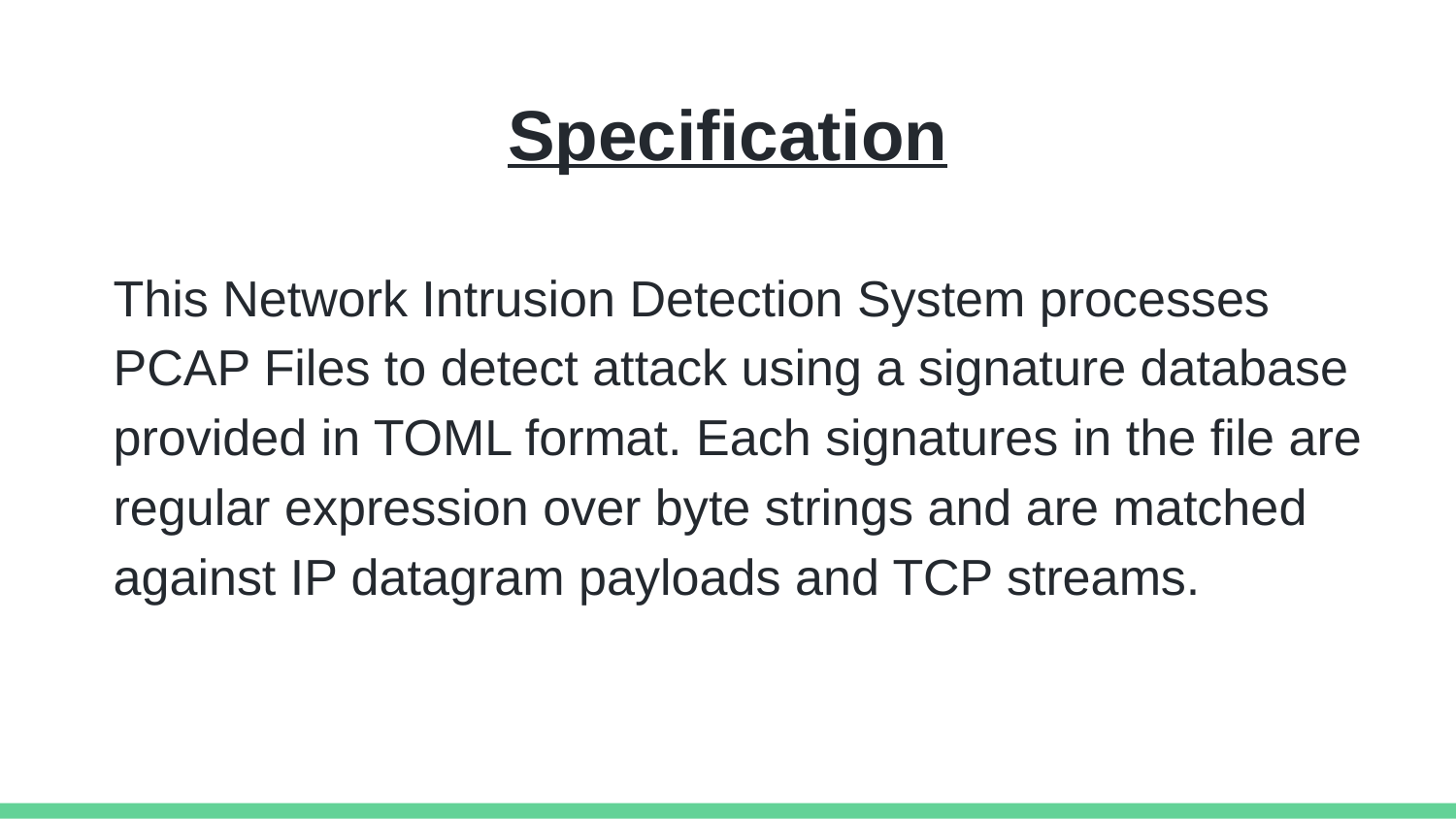

# Specification
This Network Intrusion Detection System processes PCAP Files to detect attack using a signature database provided in TOML format. Each signatures in the file are regular expression over byte strings and are matched against IP datagram payloads and TCP streams.